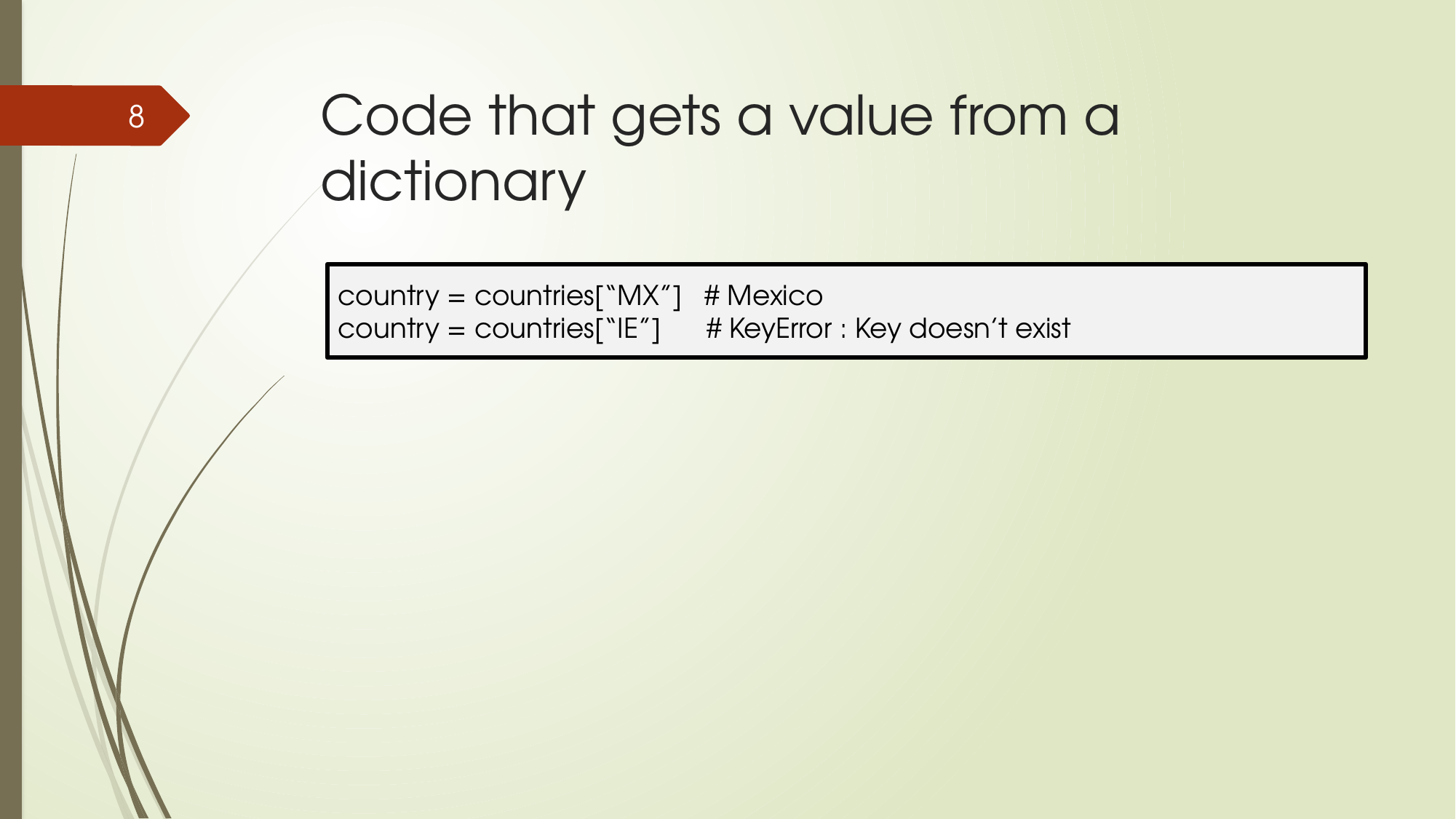

# Code that gets a value from a dictionary
8

country = countries[“MX”]   # Mexico
country = countries[“IE”]      # KeyError : Key doesn’t exist